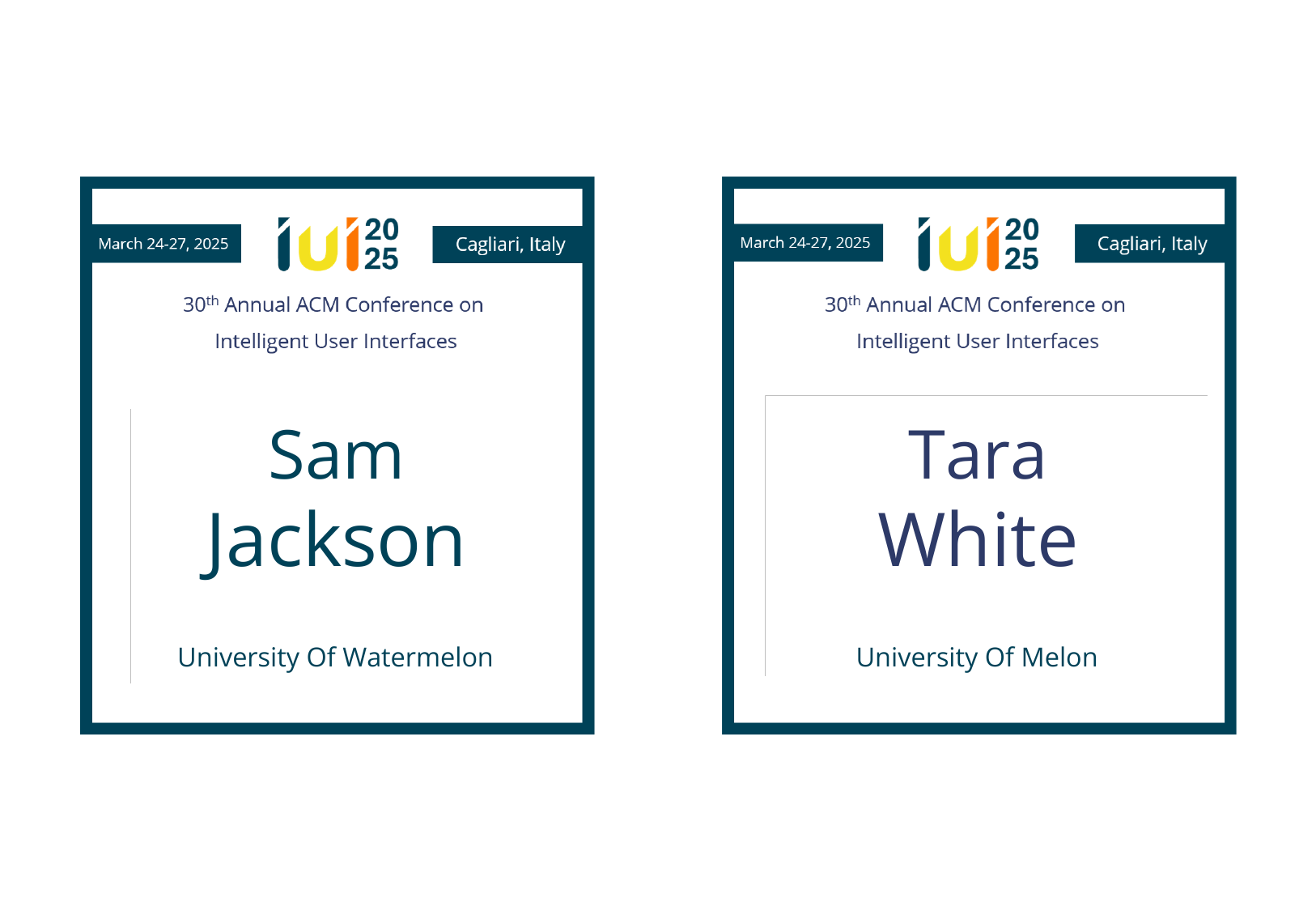

Sam
Jackson
Tara
White
University Of Watermelon
University Of Melon